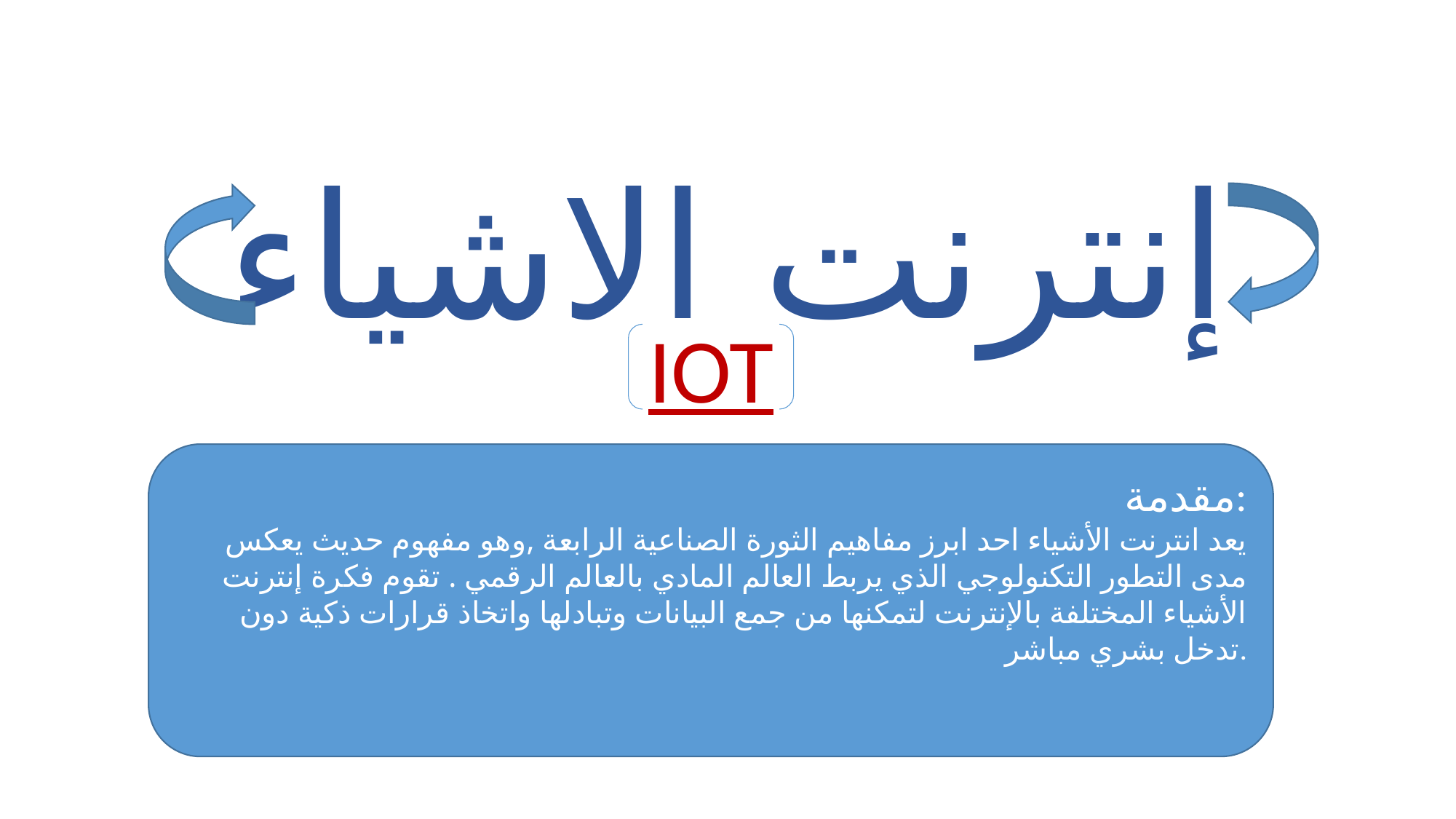

# إنترنت الاشياء

IOT
مقدمة:
يعد انترنت الأشياء احد ابرز مفاهيم الثورة الصناعية الرابعة ,وهو مفهوم حديث يعكس مدى التطور التكنولوجي الذي يربط العالم المادي بالعالم الرقمي . تقوم فكرة إنترنت الأشياء المختلفة بالإنترنت لتمكنها من جمع البيانات وتبادلها واتخاذ قرارات ذكية دون تدخل بشري مباشر.